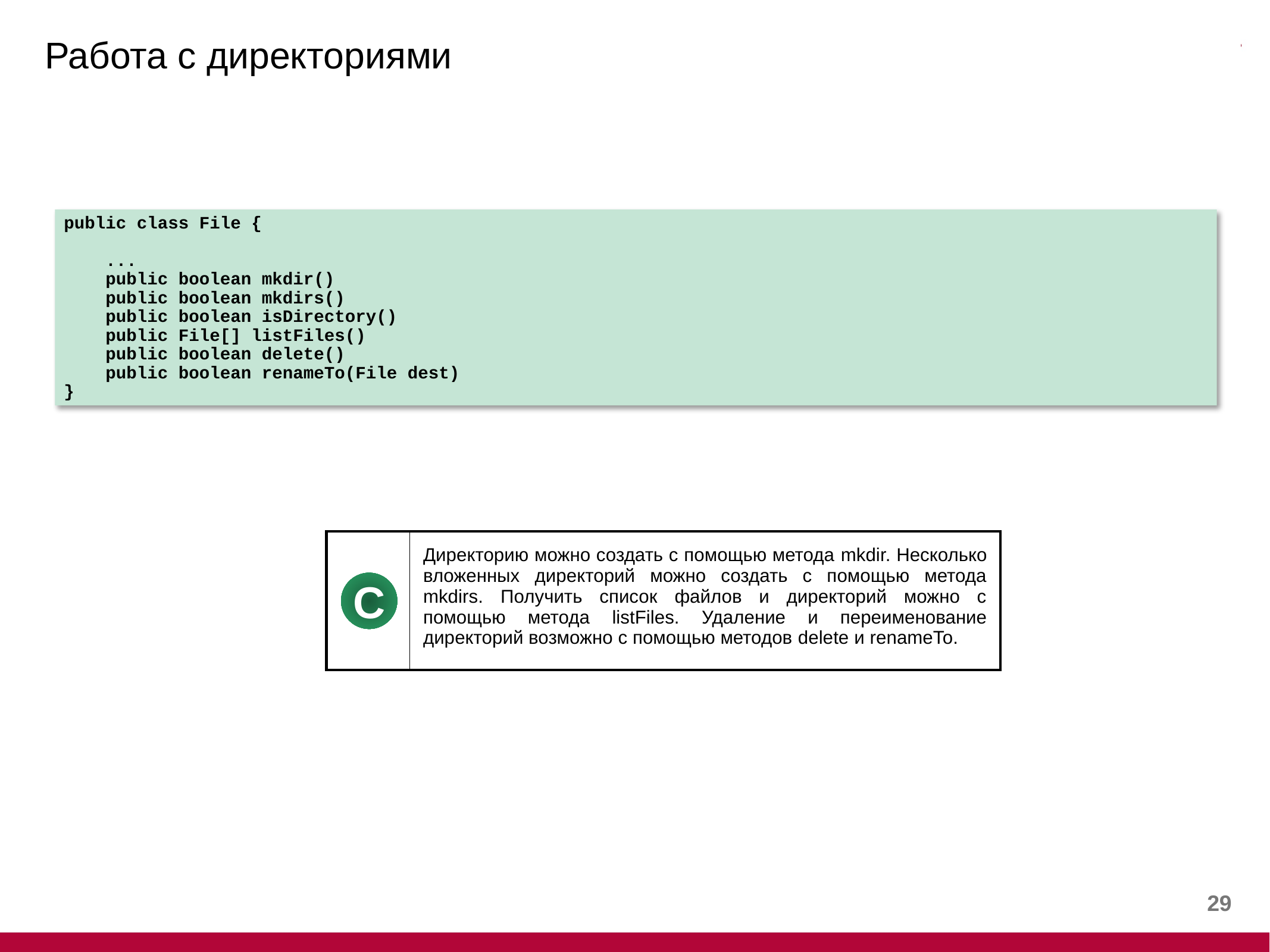

# Работа с директориями

public class File {

    ...
    public boolean mkdir()
    public boolean mkdirs()
    public boolean isDirectory()
    public File[] listFiles()
    public boolean delete()
    public boolean renameTo(File dest)
}
|  | Директорию можно создать с помощью метода mkdir. Несколько вложенных директорий можно создать с помощью метода mkdirs. Получить список файлов и директорий можно с помощью метода listFiles. Удаление и переименование директорий возможно с помощью методов delete и renameTo. |
| --- | --- |
C
29